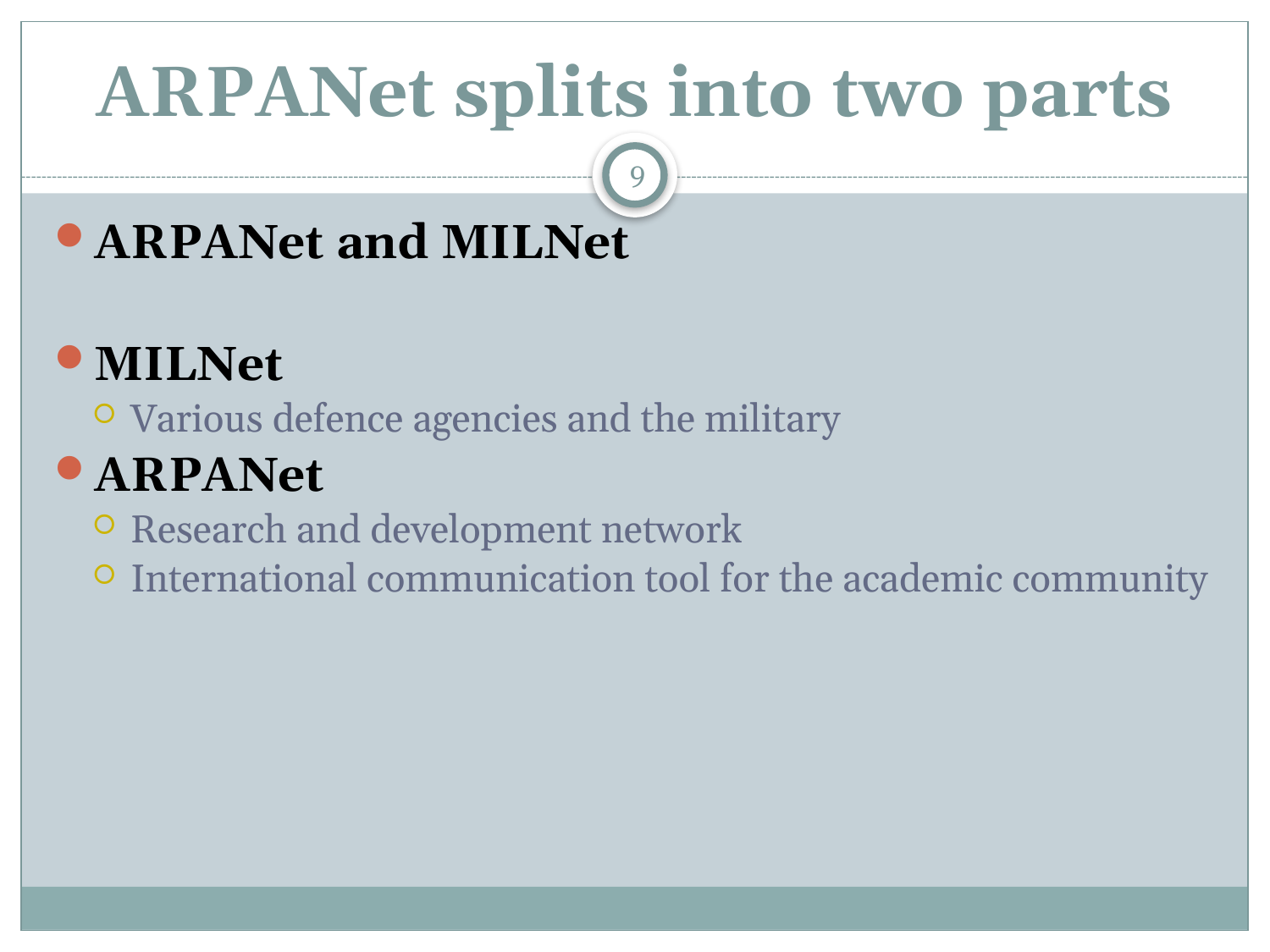

# ARPANet splits into two parts
9
ARPANet and MILNet

MILNet
Various defence agencies and the military
ARPANet
Research and development network
International communication tool for the academic community